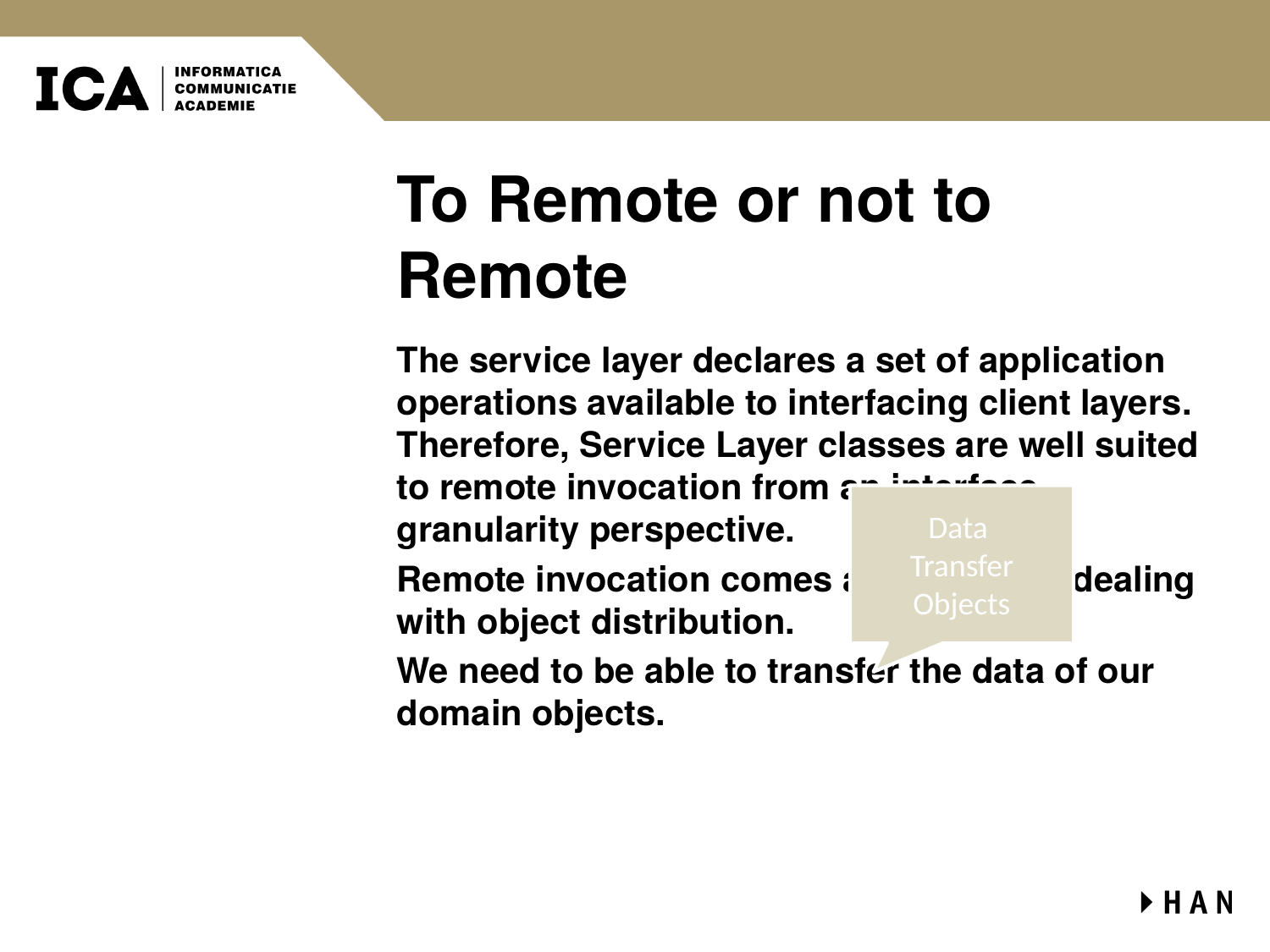

# To Remote or not to Remote

The service layer declares a set of application operations available to interfacing client layers. Therefore, Service Layer classes are well suited to remote invocation from an interface granularity perspective.
Remote invocation comes at the cost of dealing with object distribution.
We need to be able to transfer the data of our domain objects.
Data
Transfer Objects